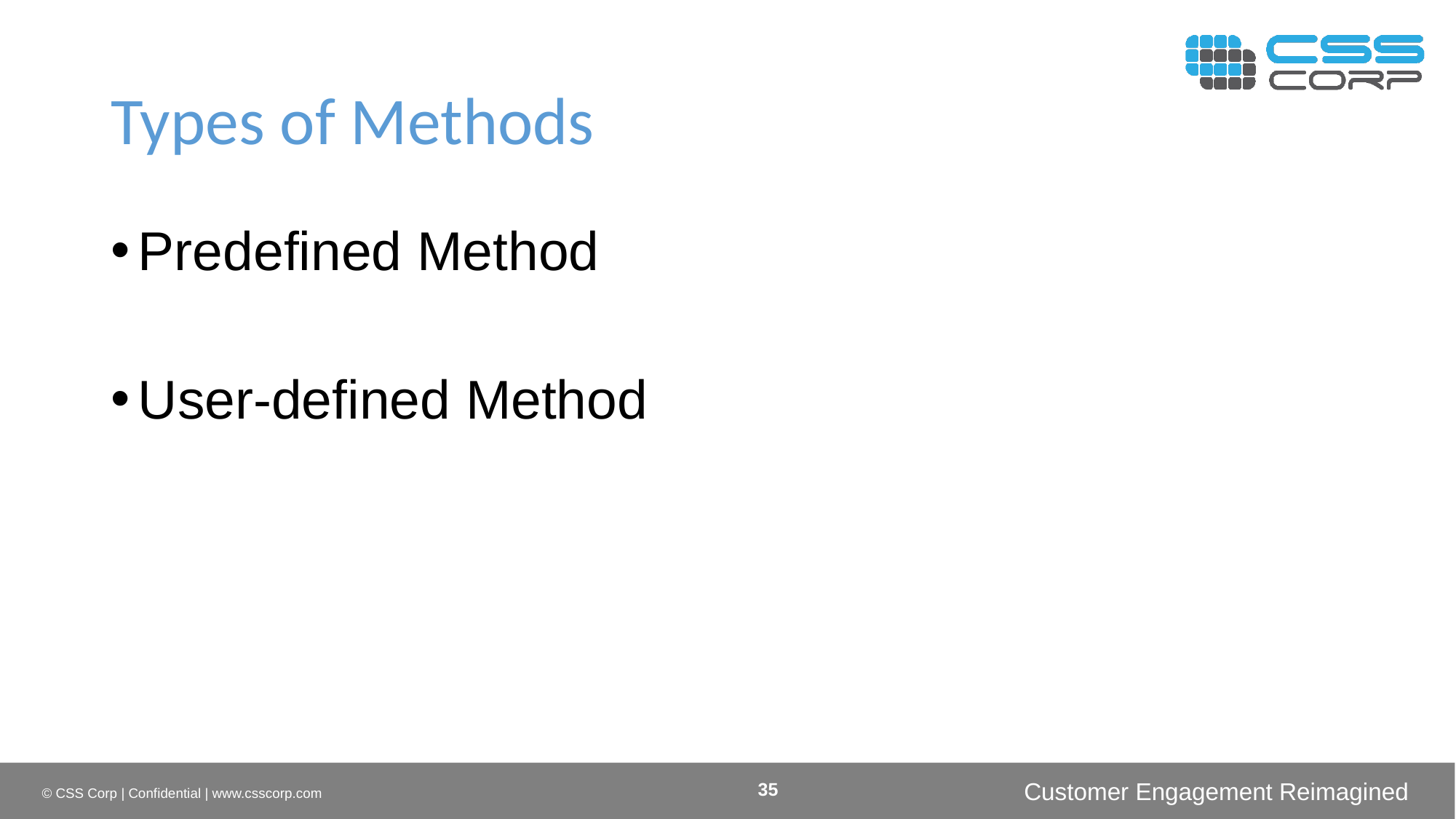

# Types of Methods
Predefined Method

User-defined Method